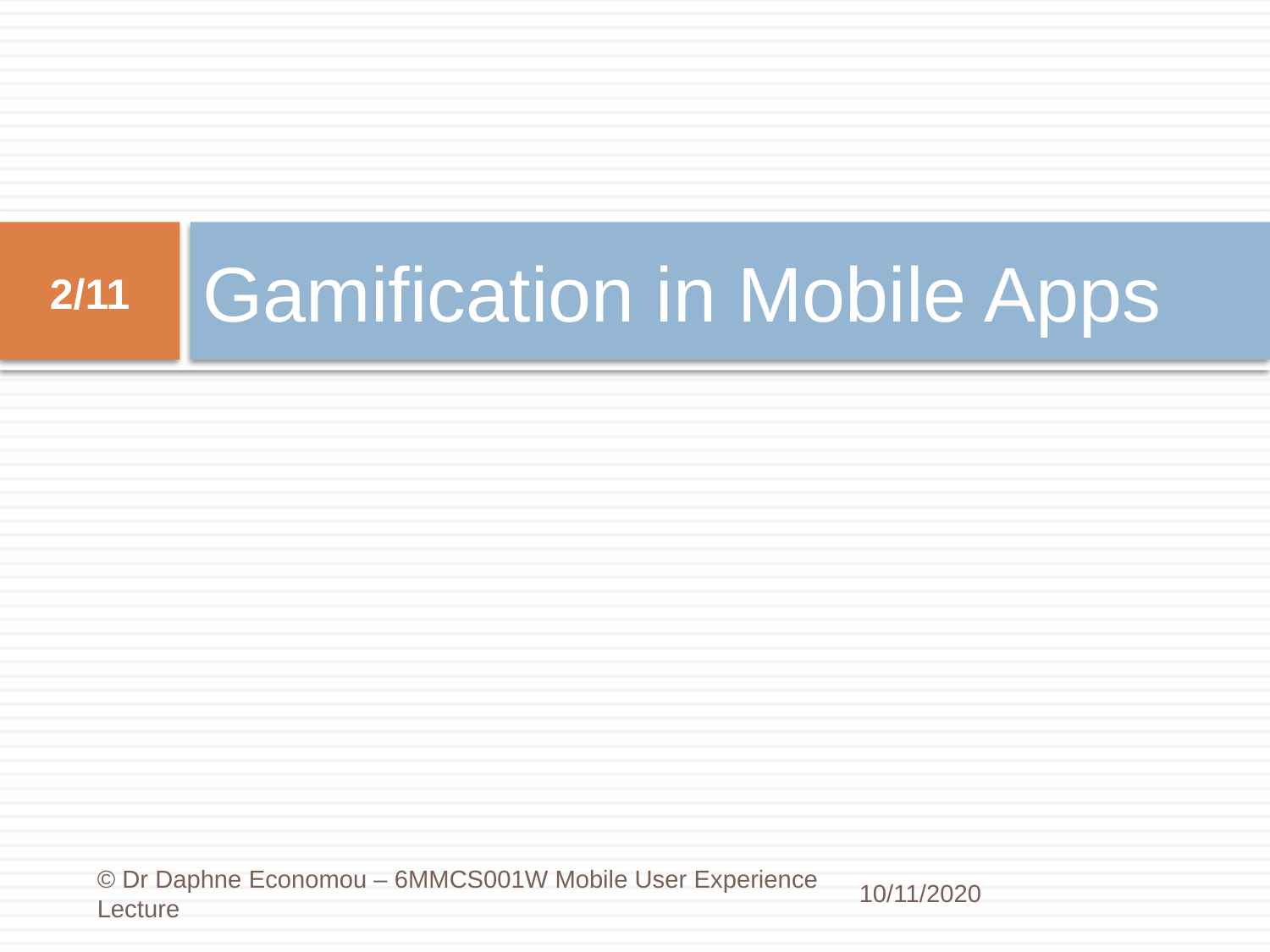

# Gamification in Mobile Apps
2/11

© Dr Daphne Economou – 6MMCS001W Mobile User Experience Lecture
10/11/2020